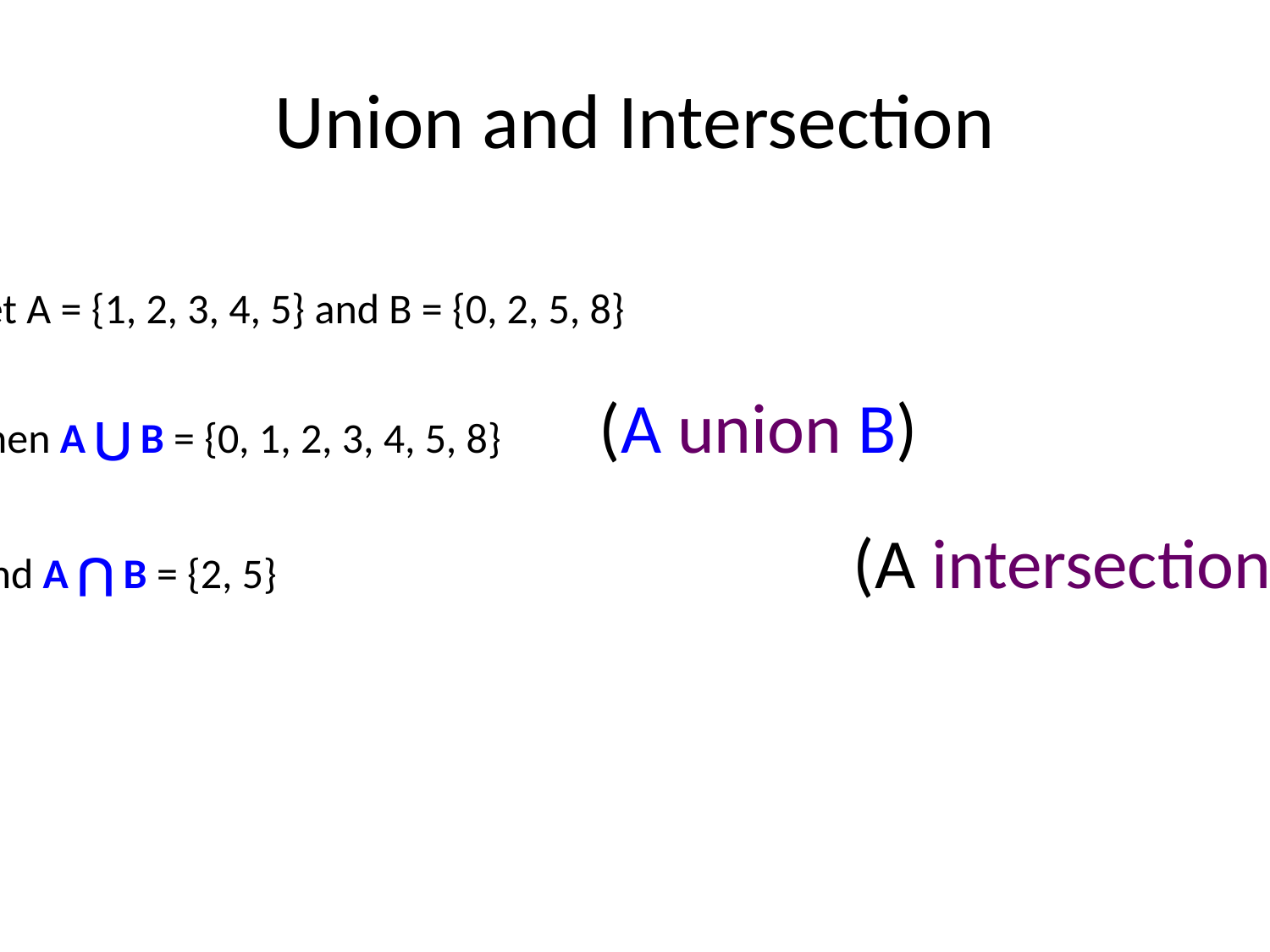

# Union and Intersection
Let A = {1, 2, 3, 4, 5} and B = {0, 2, 5, 8}

Then A ⋃ B = {0, 1, 2, 3, 4, 5, 8}  	(A union B)

And A ⋂ B = {2, 5} 					(A intersection B)